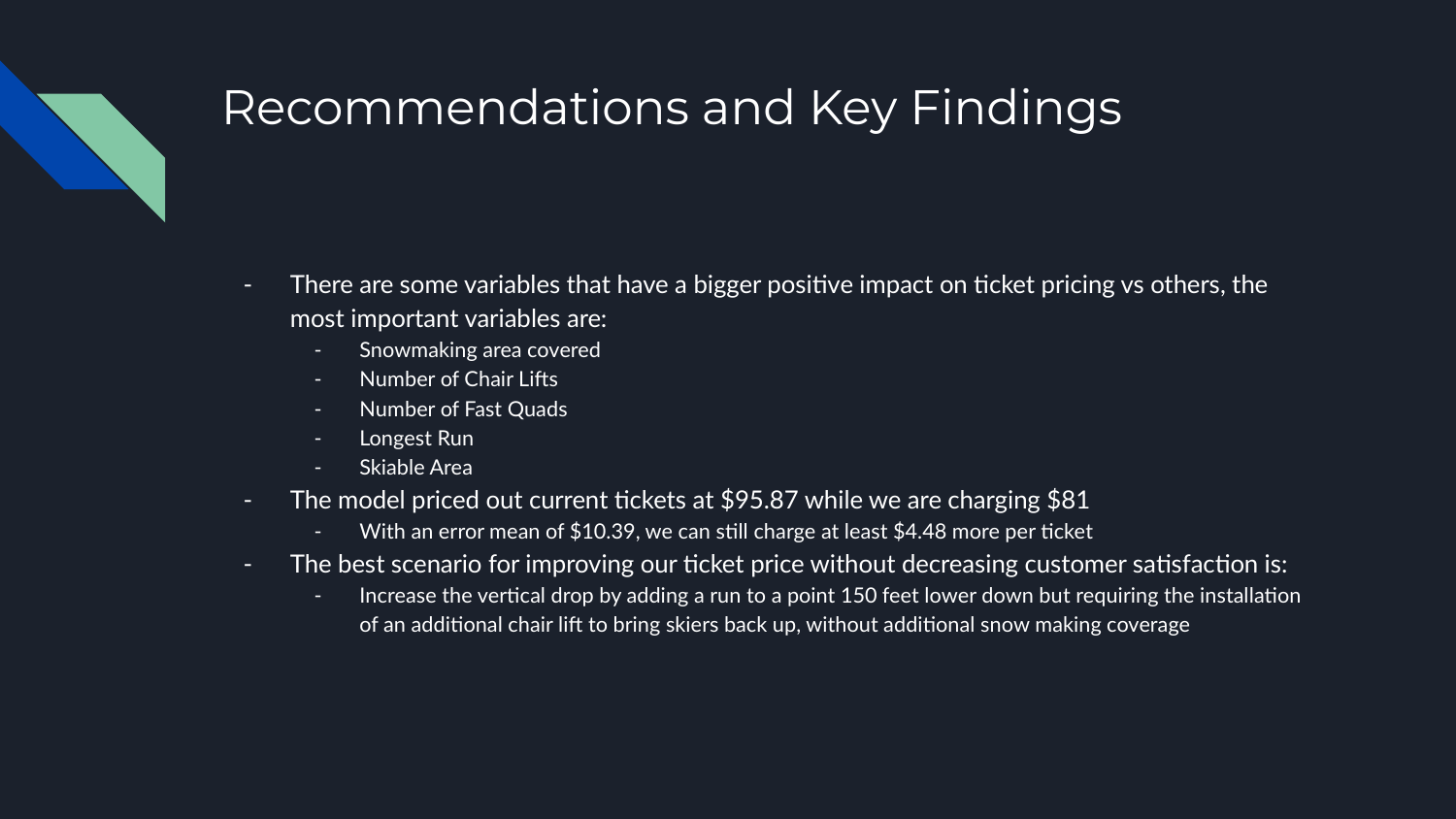

# Recommendations and Key Findings
There are some variables that have a bigger positive impact on ticket pricing vs others, the most important variables are:
Snowmaking area covered
Number of Chair Lifts
Number of Fast Quads
Longest Run
Skiable Area
The model priced out current tickets at $95.87 while we are charging $81
With an error mean of $10.39, we can still charge at least $4.48 more per ticket
The best scenario for improving our ticket price without decreasing customer satisfaction is:
Increase the vertical drop by adding a run to a point 150 feet lower down but requiring the installation of an additional chair lift to bring skiers back up, without additional snow making coverage